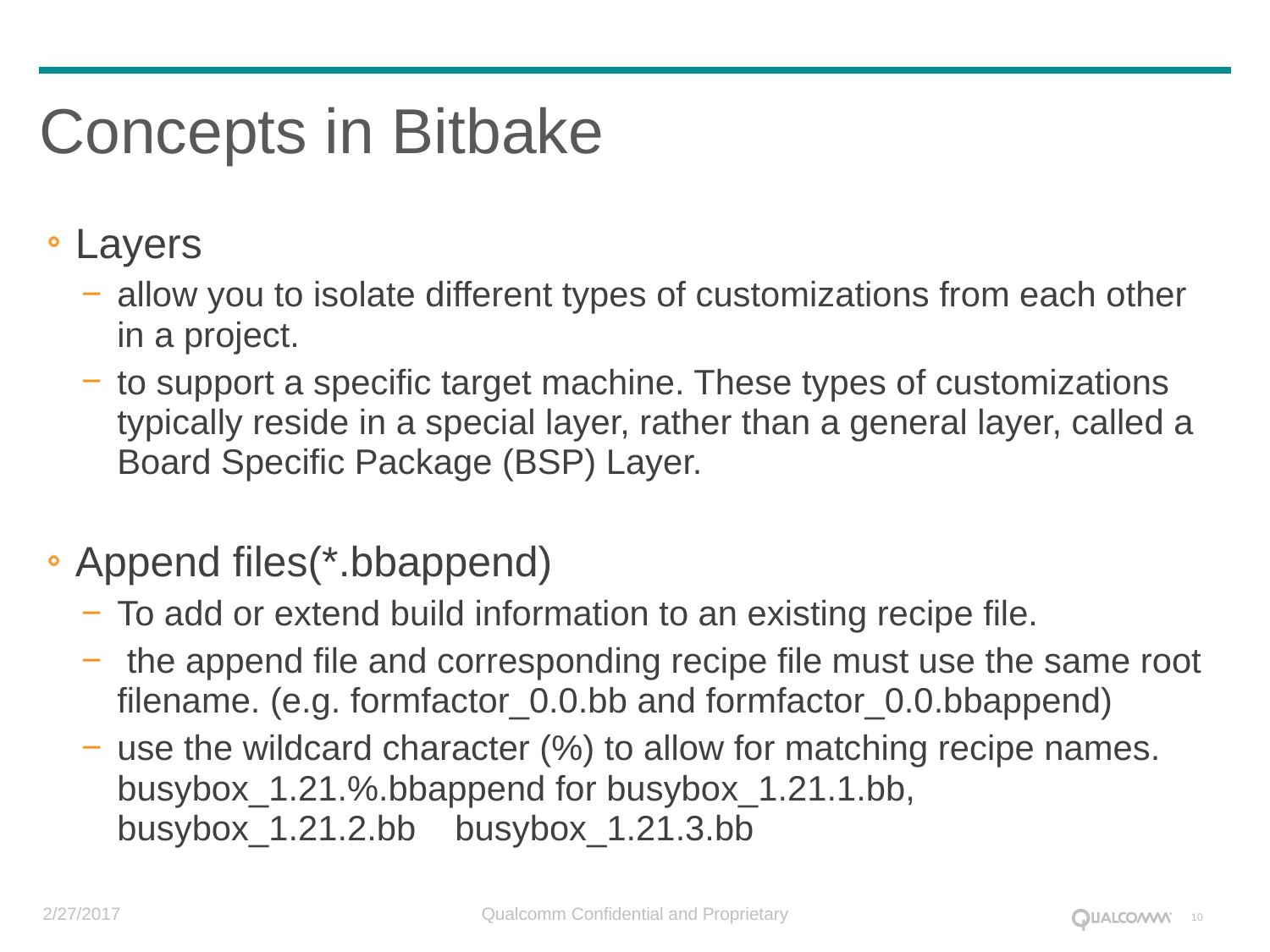

# Concepts in Bitbake
Layers
allow you to isolate different types of customizations from each other in a project.
to support a specific target machine. These types of customizations typically reside in a special layer, rather than a general layer, called a Board Specific Package (BSP) Layer.

Append files(*.bbappend)
To add or extend build information to an existing recipe file.
 the append file and corresponding recipe file must use the same root filename. (e.g. formfactor_0.0.bb and formfactor_0.0.bbappend)
use the wildcard character (%) to allow for matching recipe names. busybox_1.21.%.bbappend for busybox_1.21.1.bb, busybox_1.21.2.bb    busybox_1.21.3.bb